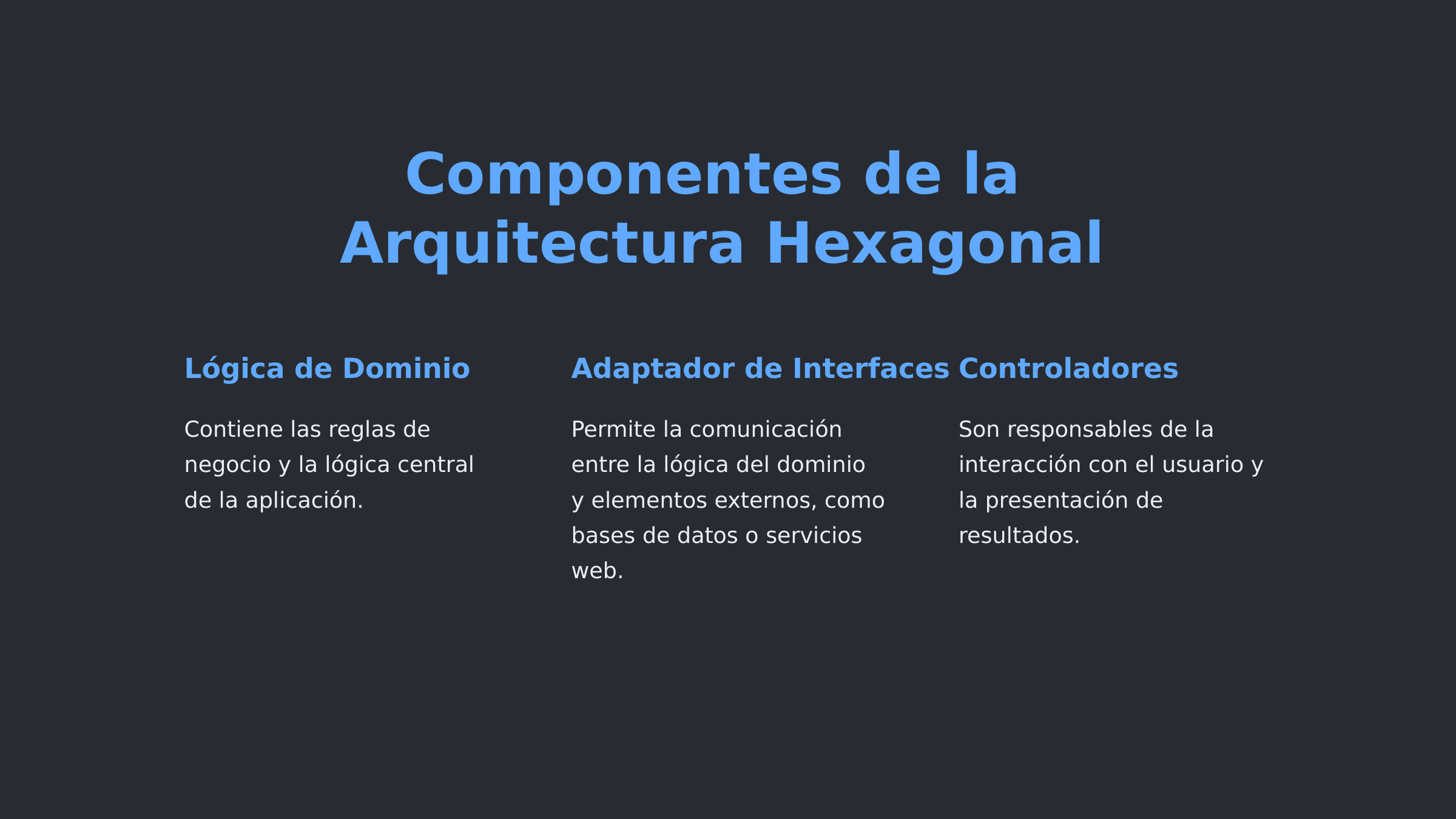

Componentes de la
 Arquitectura Hexagonal
Lógica de Dominio
Adaptador de Interfaces
Controladores
Contiene las reglas de negocio y la lógica central de la aplicación.
Permite la comunicación entre la lógica del dominio y elementos externos, como bases de datos o servicios web.
Son responsables de la interacción con el usuario y la presentación de resultados.